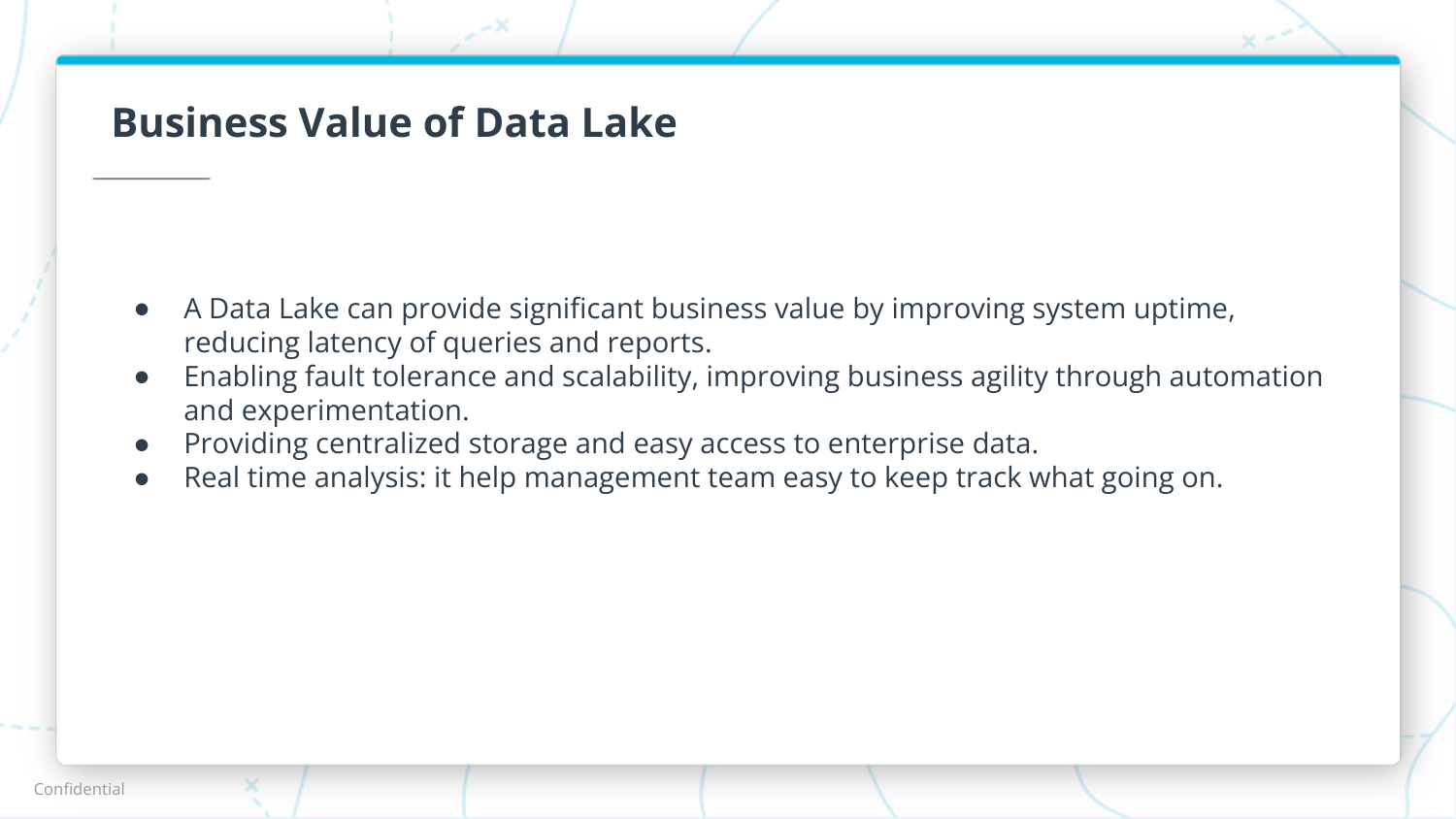

# Business Value of Data Lake
A Data Lake can provide significant business value by improving system uptime, reducing latency of queries and reports.
Enabling fault tolerance and scalability, improving business agility through automation and experimentation.
Providing centralized storage and easy access to enterprise data.
Real time analysis: it help management team easy to keep track what going on.